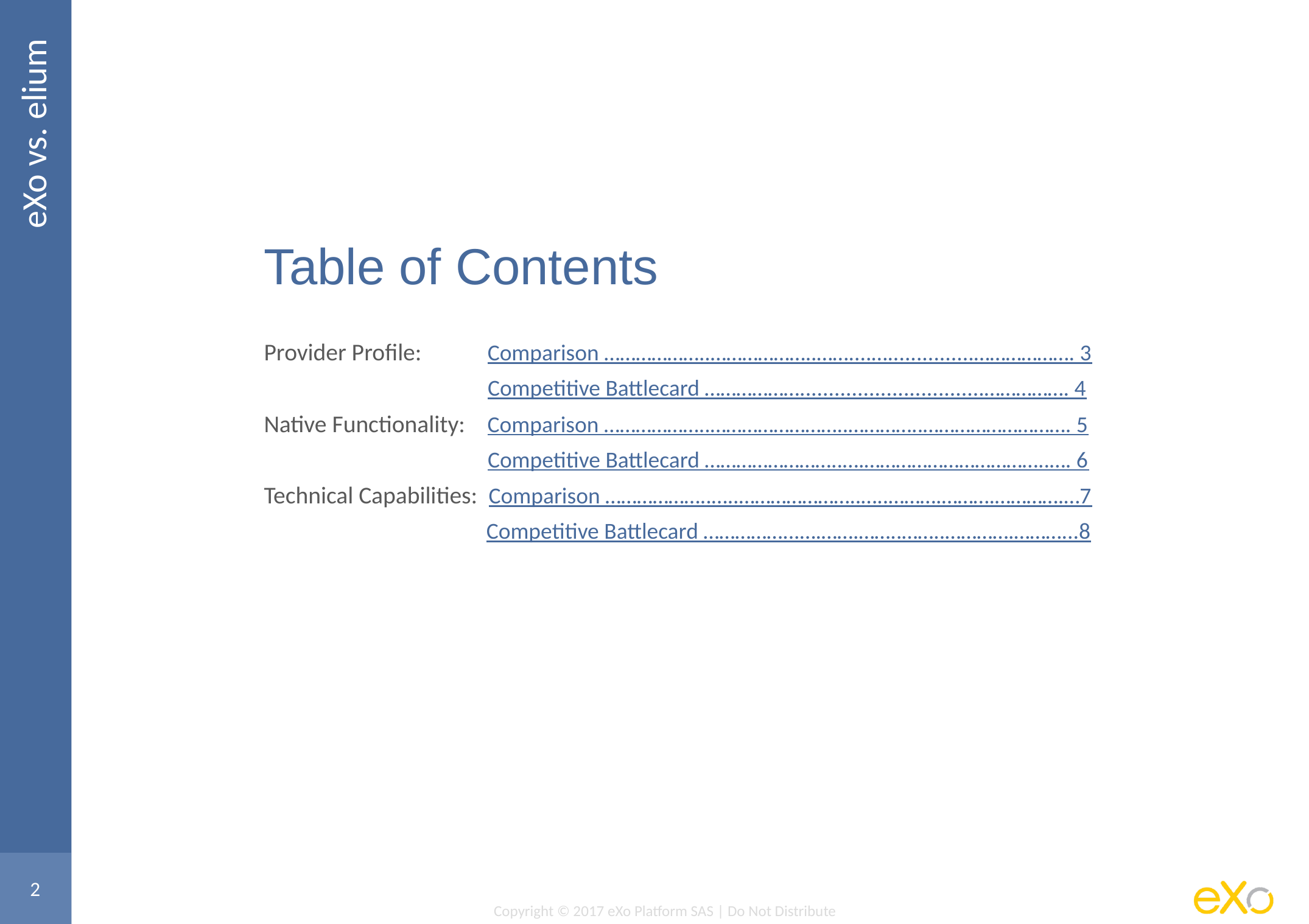

Table of Contents

Provider Profile:            Comparison ………………..………………..……....…...............………………. 3
                                                 Competitive Battlecard ………………................................……………. 4
Native Functionality:    Comparison ………………..……………………..…………..………………………. 5
                                                 Competitive Battlecard ……………………..….……………………………..…. 6
Technical Capabilities:  Comparison ………………..…..…………………..…..……….……….………….…7
                                           Competitive Battlecard ……………...….…….……..……..………….………...8

eXo vs. elium
2
Copyright © 2017 eXo Platform SAS | Do Not Distribute